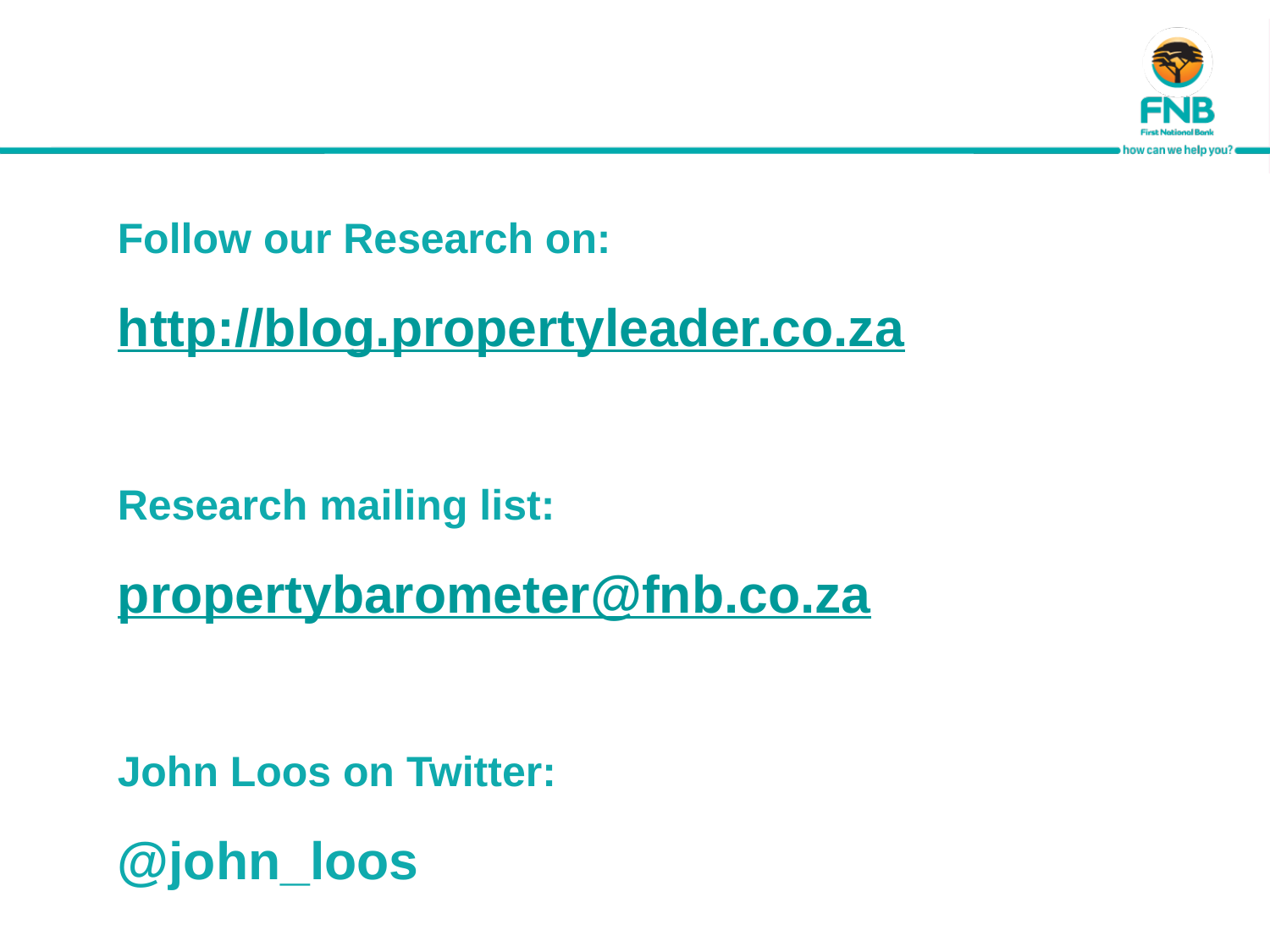

Follow our Research on:
http://blog.propertyleader.co.za
Research mailing list:
propertybarometer@fnb.co.za
John Loos on Twitter:
@john_loos